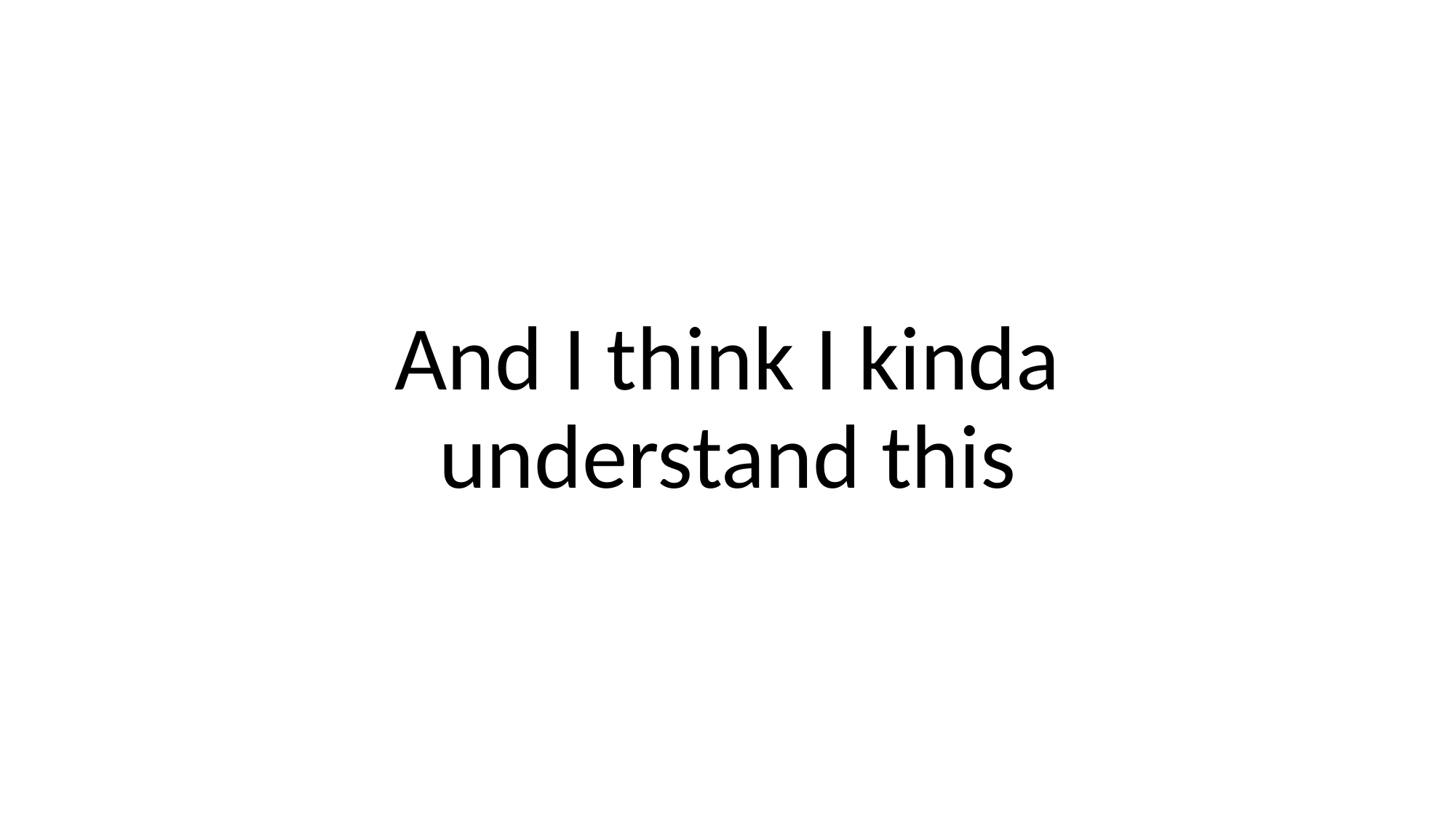

# And I think I kinda understand this